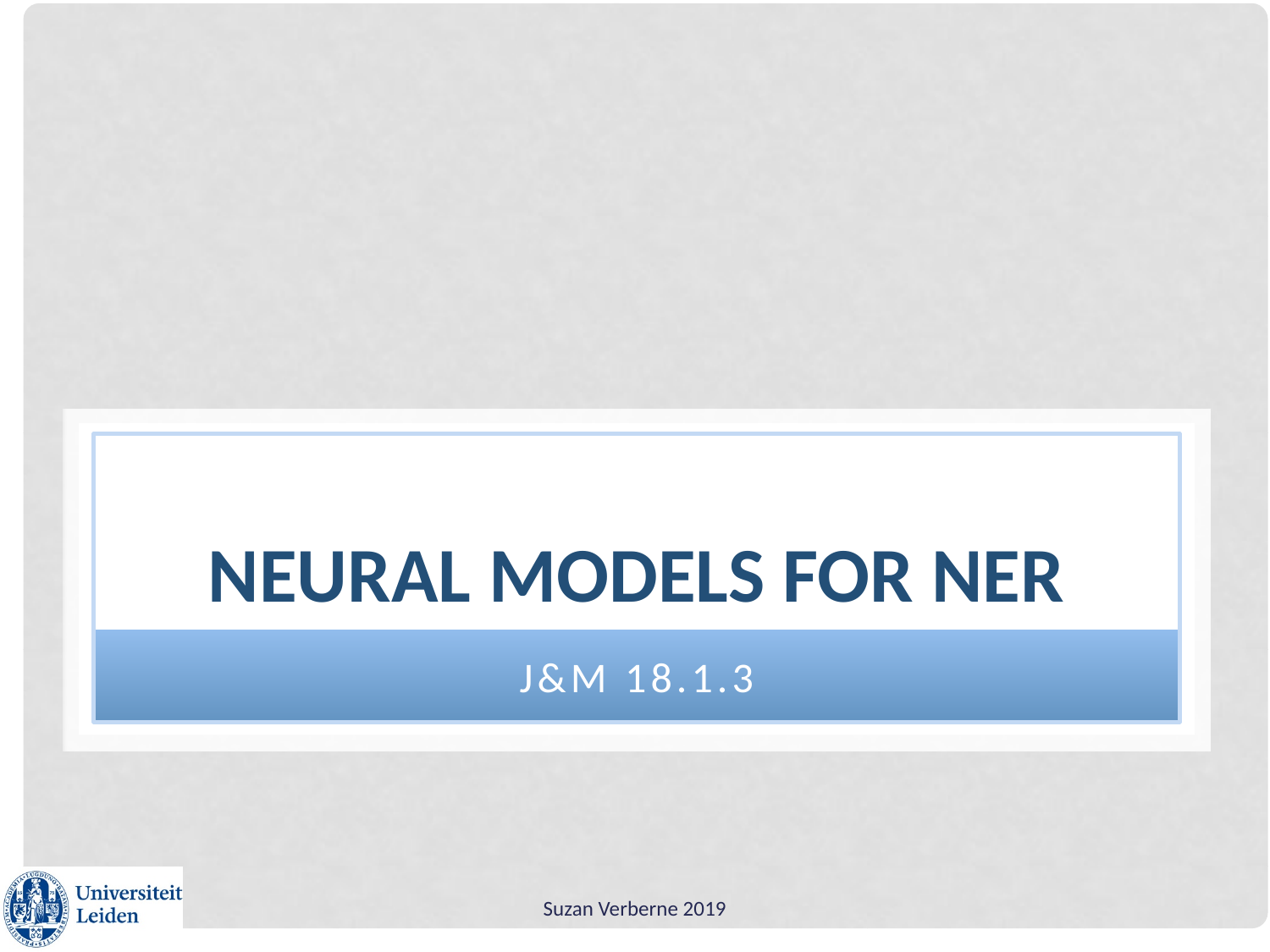

# Neural models for NER
J&M 18.1.3
Suzan Verberne 2019